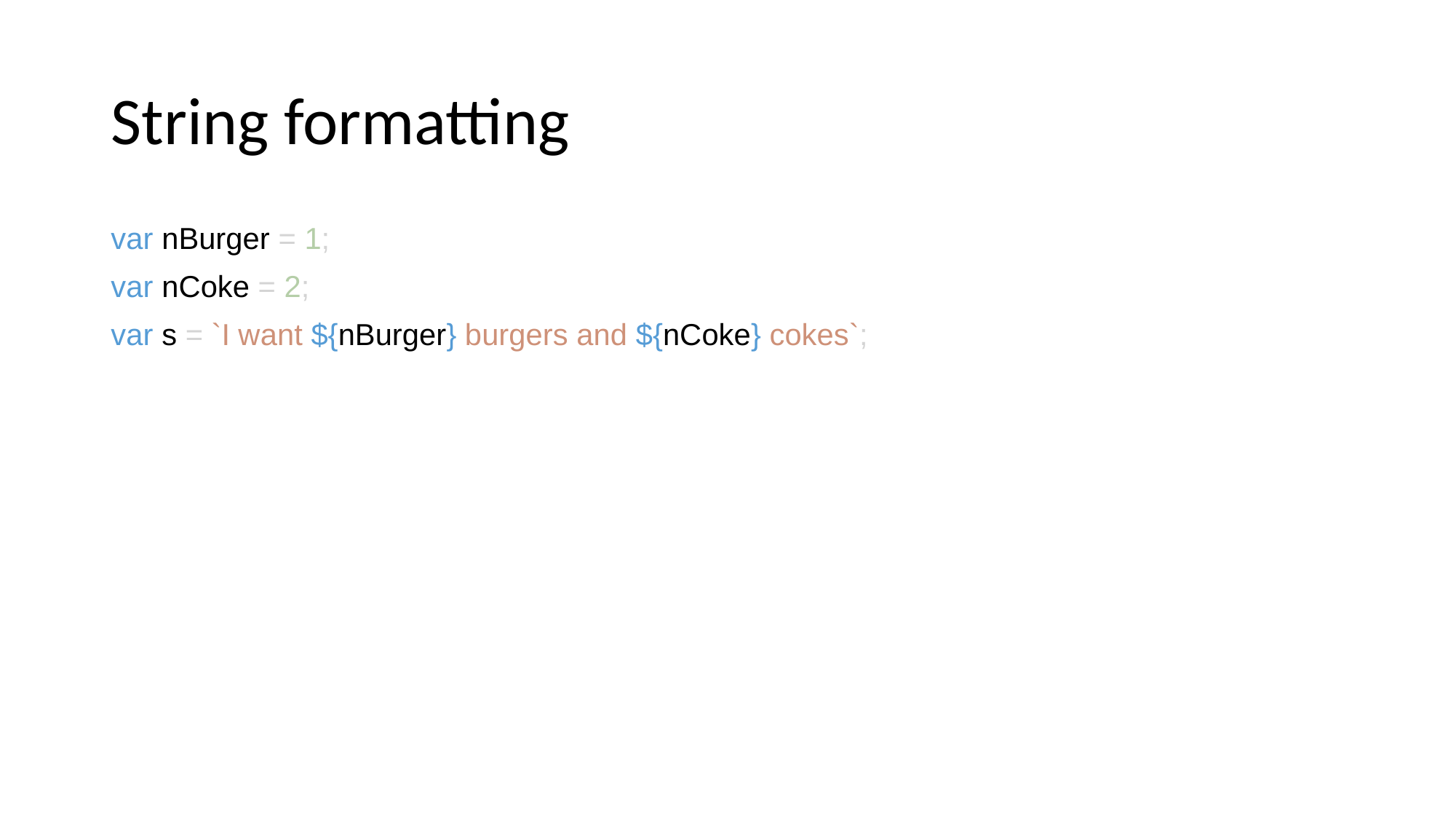

# String formatting
var nBurger = 1;
var nCoke = 2;
var s = `I want ${nBurger} burgers and ${nCoke} cokes`;